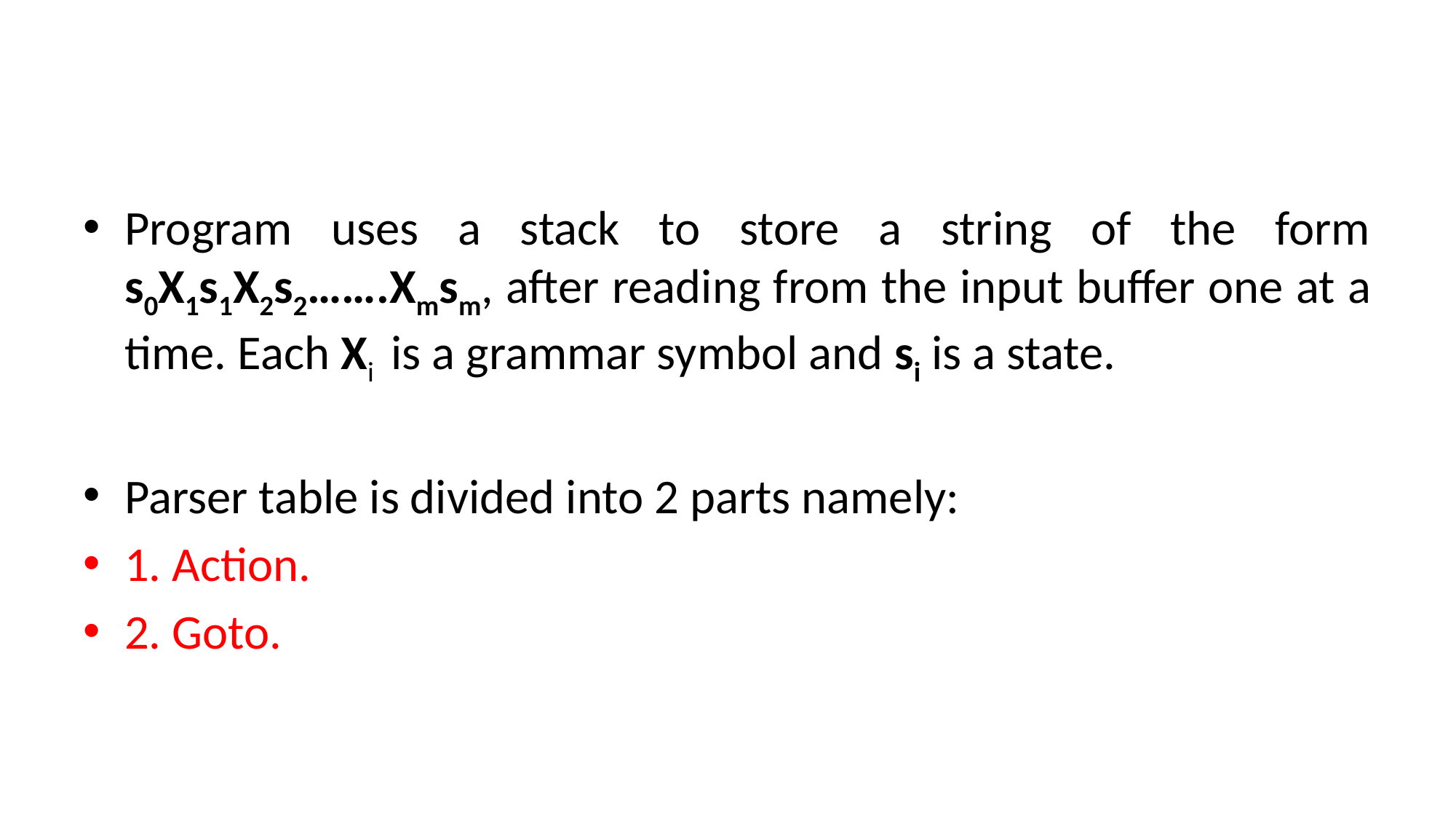

#
Program uses a stack to store a string of the form s0X1s1X2s2…….Xmsm, after reading from the input buffer one at a time. Each Xi  is a grammar symbol and si is a state.

Parser table is divided into 2 parts namely:
1. Action.
2. Goto.